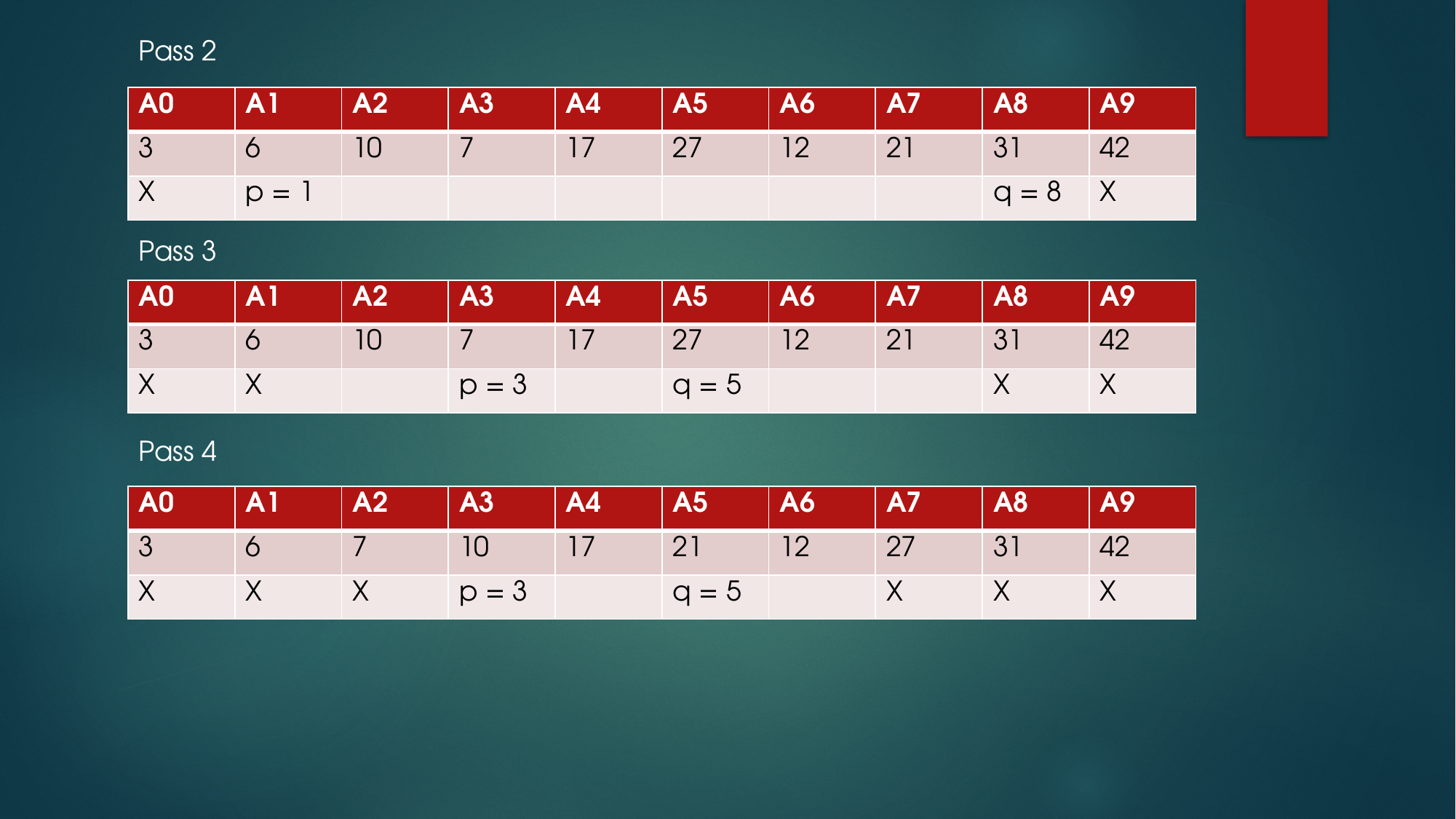

Pass 2
| A0 | A1 | A2 | A3 | A4 | A5 | A6 | A7 | A8 | A9 |
| --- | --- | --- | --- | --- | --- | --- | --- | --- | --- |
| 3 | 6 | 10 | 7 | 17 | 27 | 12 | 21 | 31 | 42 |
| X | p = 1 |  |  |  |  |  |  | q = 8 | X |
Pass 3
| A0 | A1 | A2 | A3 | A4 | A5 | A6 | A7 | A8 | A9 |
| --- | --- | --- | --- | --- | --- | --- | --- | --- | --- |
| 3 | 6 | 10 | 7 | 17 | 27 | 12 | 21 | 31 | 42 |
| X | X |  | p = 3 |  | q = 5 |  |  | X | X |
Pass 4
| A0 | A1 | A2 | A3 | A4 | A5 | A6 | A7 | A8 | A9 |
| --- | --- | --- | --- | --- | --- | --- | --- | --- | --- |
| 3 | 6 | 7 | 10 | 17 | 21 | 12 | 27 | 31 | 42 |
| X | X | X | p = 3 |  | q = 5 |  | X | X | X |